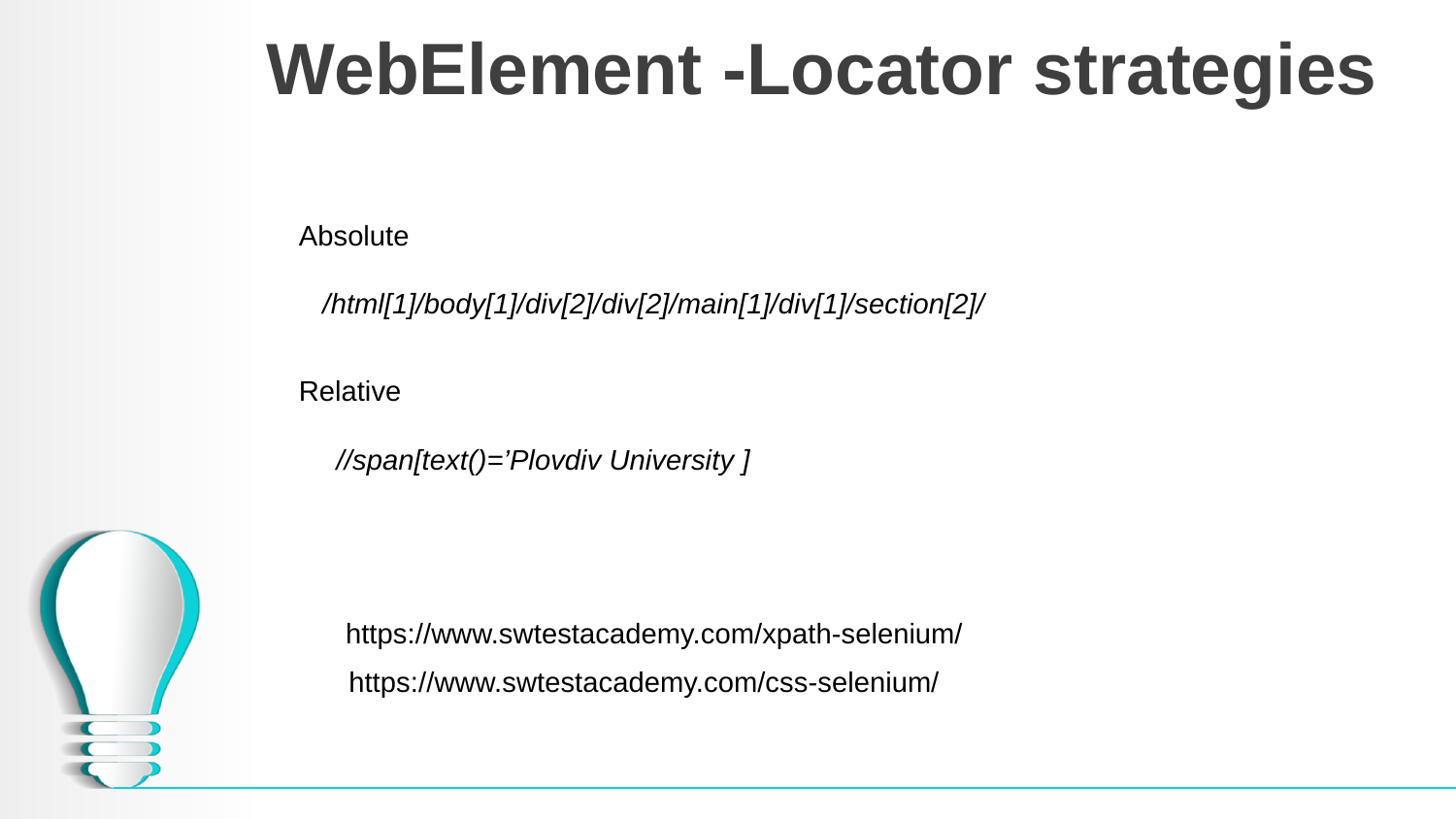

# WebElement -Locator strategies
Absolute
/html[1]/body[1]/div[2]/div[2]/main[1]/div[1]/section[2]/
Relative
//span[text()=’Plovdiv University ]
https://www.swtestacademy.com/xpath-selenium/
https://www.swtestacademy.com/css-selenium/